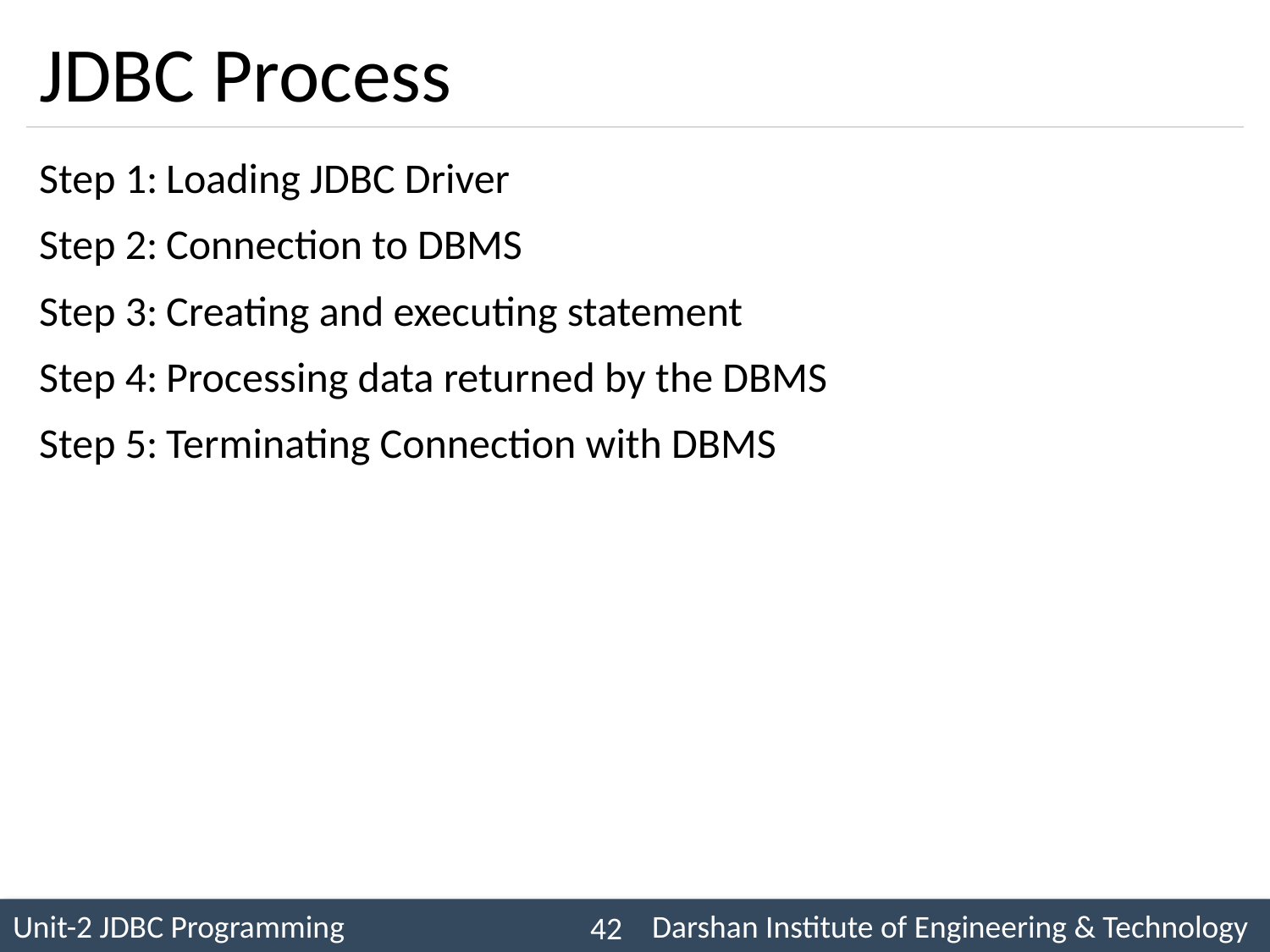

# JDBC Process
Step 1:	Loading JDBC Driver
Step 2:	Connection to DBMS
Step 3:	Creating and executing statement
Step 4:	Processing data returned by the DBMS
Step 5:	Terminating Connection with DBMS
42